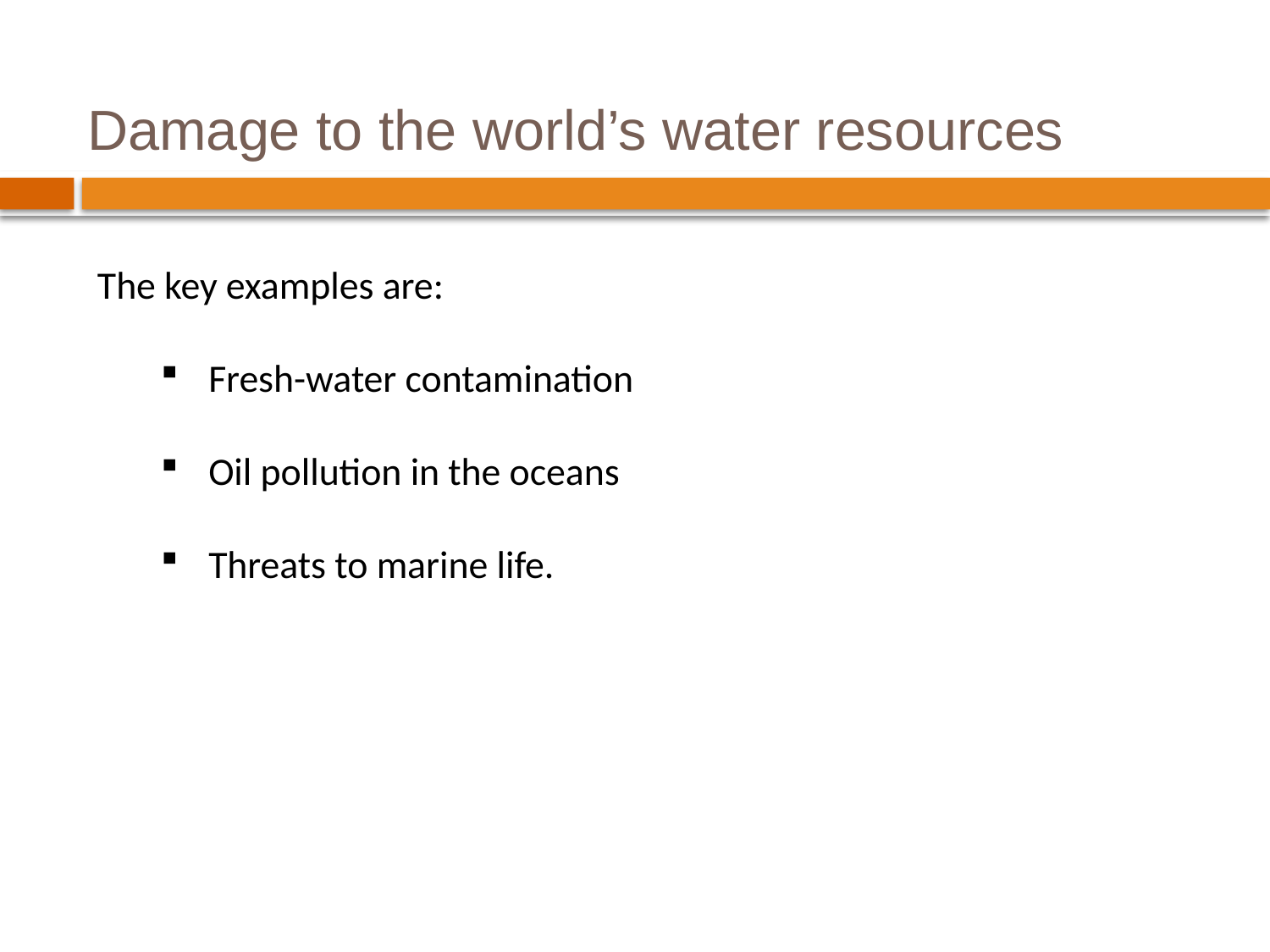

# Damage to the world’s water resources
The key examples are:

Fresh-water contamination

Oil pollution in the oceans

Threats to marine life.